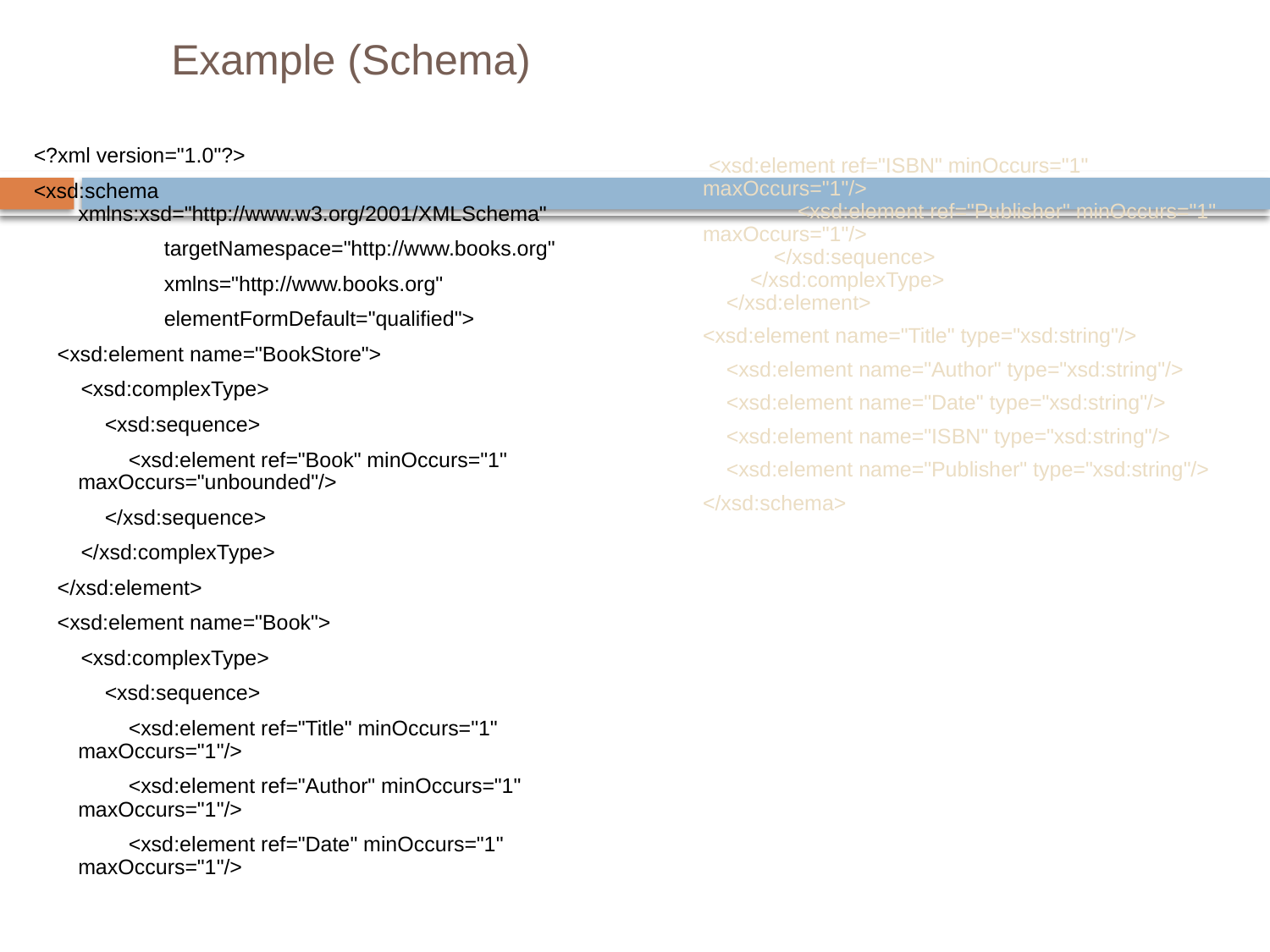

# Example (Schema)
<?xml version="1.0"?>
<xsd:schema xmlns:xsd="http://www.w3.org/2001/XMLSchema"
                      targetNamespace="http://www.books.org"
                      xmlns="http://www.books.org"
                      elementFormDefault="qualified">
    <xsd:element name="BookStore">
        <xsd:complexType>
            <xsd:sequence>
                <xsd:element ref="Book" minOccurs="1" maxOccurs="unbounded"/>
            </xsd:sequence>
        </xsd:complexType>
    </xsd:element>
    <xsd:element name="Book">
        <xsd:complexType>
            <xsd:sequence>
                <xsd:element ref="Title" minOccurs="1" maxOccurs="1"/>
                <xsd:element ref="Author" minOccurs="1" maxOccurs="1"/>
                <xsd:element ref="Date" minOccurs="1" maxOccurs="1"/>
 <xsd:element ref="ISBN" minOccurs="1" maxOccurs="1"/>
                <xsd:element ref="Publisher" minOccurs="1" maxOccurs="1"/>
            </xsd:sequence>
        </xsd:complexType>
    </xsd:element>
<xsd:element name="Title" type="xsd:string"/>
    <xsd:element name="Author" type="xsd:string"/>
    <xsd:element name="Date" type="xsd:string"/>
    <xsd:element name="ISBN" type="xsd:string"/>
    <xsd:element name="Publisher" type="xsd:string"/>
</xsd:schema>